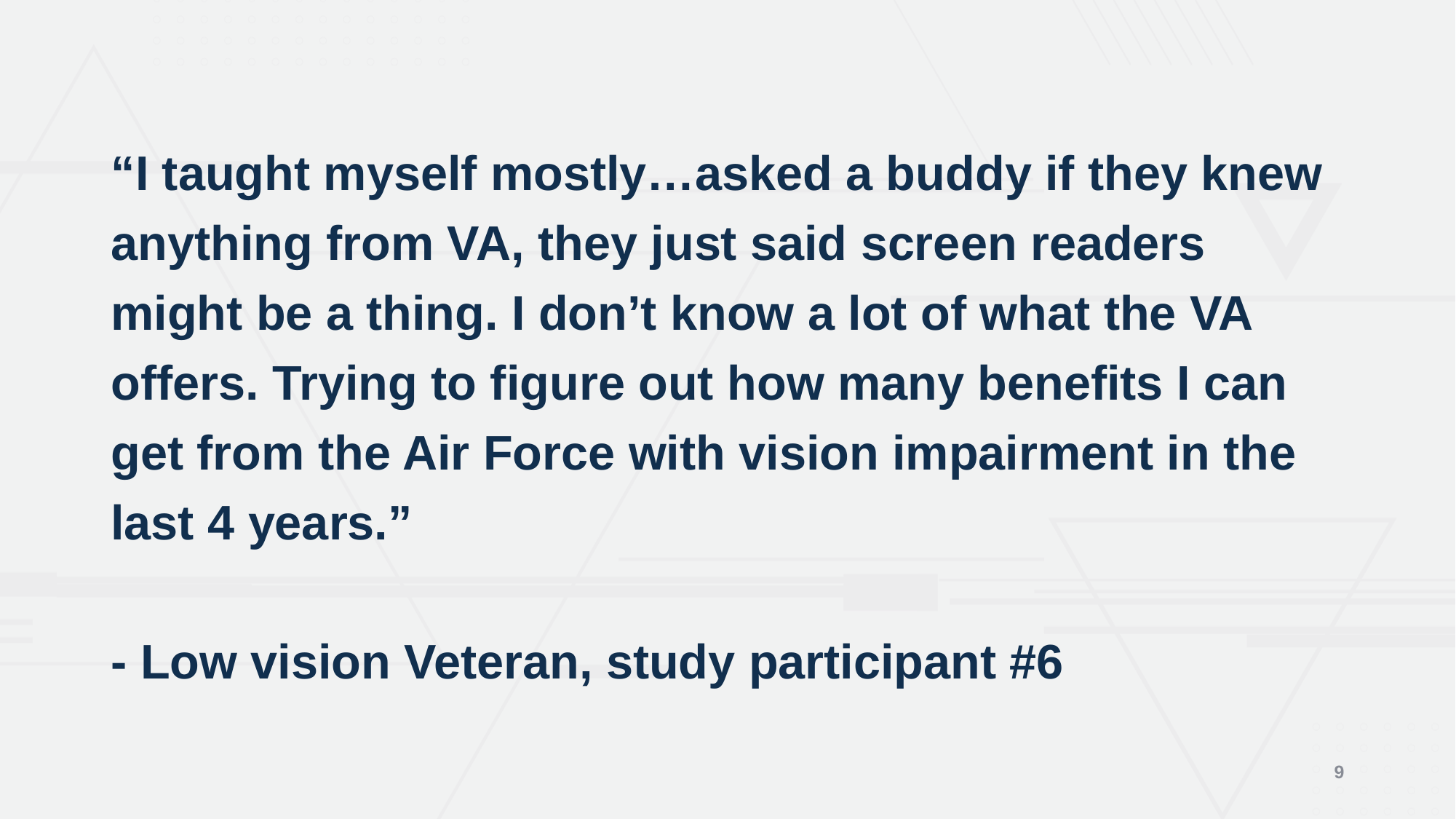

# “I taught myself mostly…asked a buddy if they knew anything from VA, they just said screen readers might be a thing. I don’t know a lot of what the VA offers. Trying to figure out how many benefits I can get from the Air Force with vision impairment in the last 4 years.” - Low vision Veteran, study participant #6
9